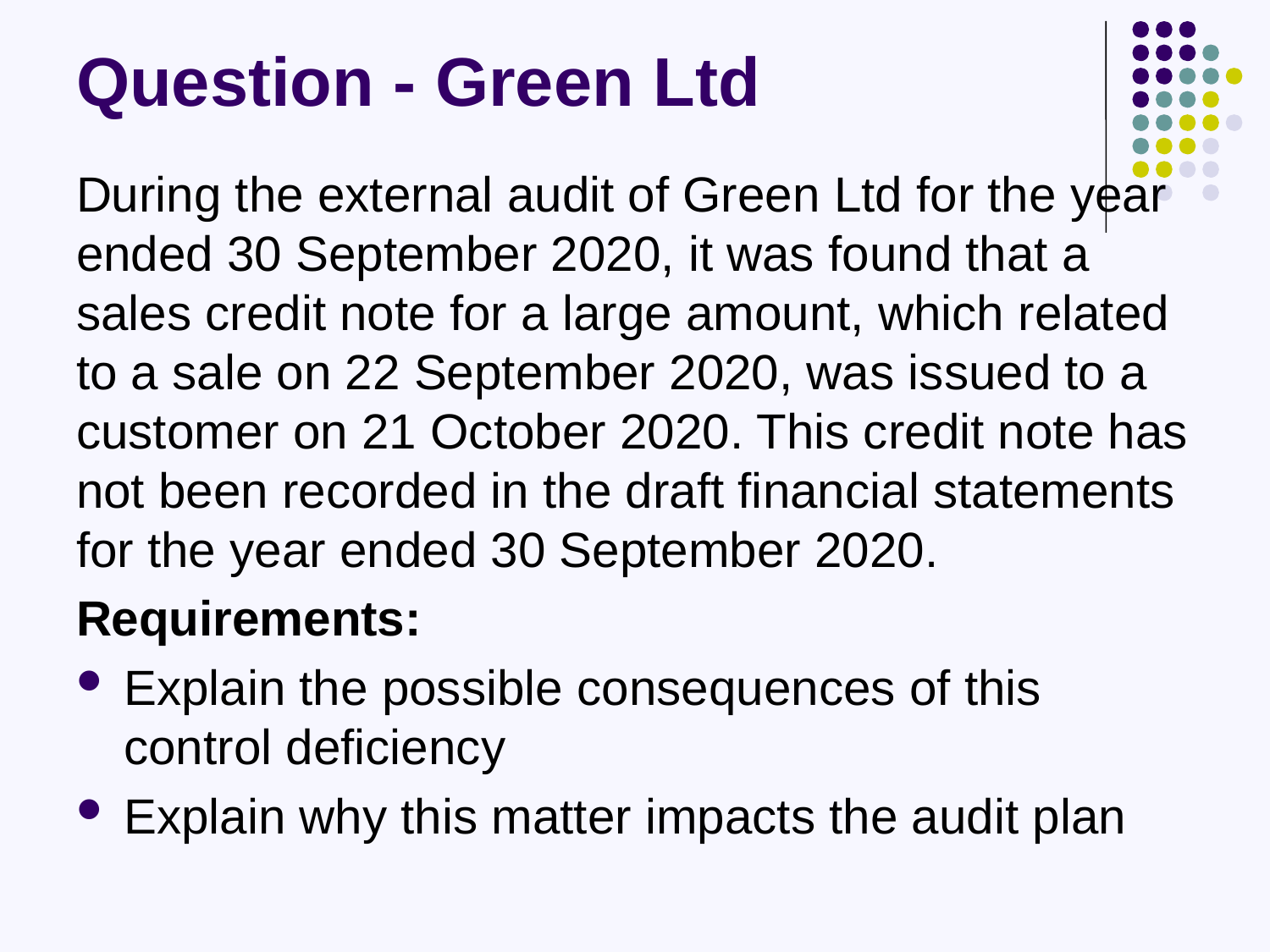

# Question - Green Ltd
During the external audit of Green Ltd for the year ended 30 September 2020, it was found that a sales credit note for a large amount, which related to a sale on 22 September 2020, was issued to a customer on 21 October 2020. This credit note has not been recorded in the draft financial statements for the year ended 30 September 2020.
Requirements:
Explain the possible consequences of this control deficiency
Explain why this matter impacts the audit plan